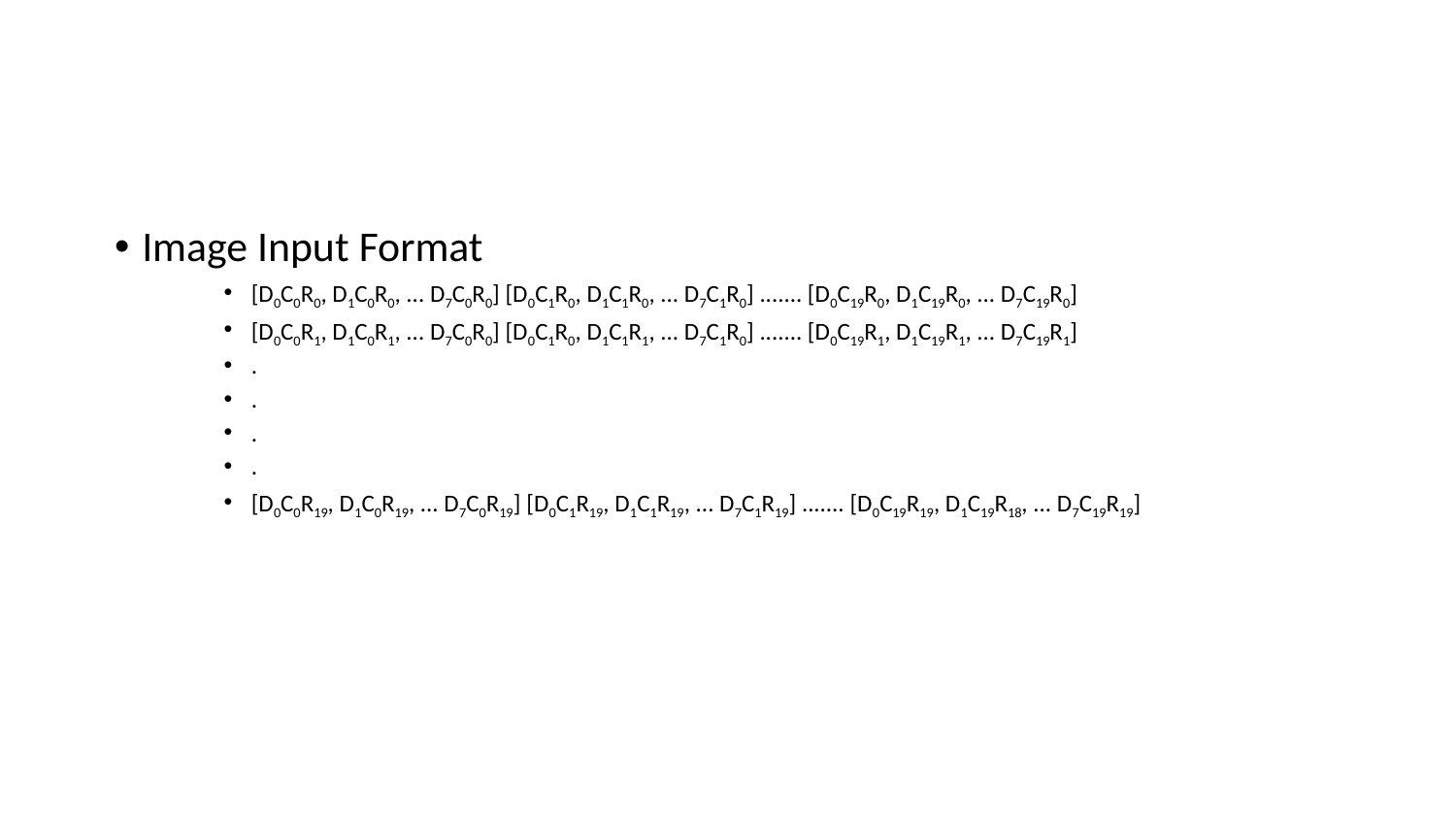

#
Image Input Format
[D0C0R0, D1C0R0, ... D7C0R0] [D0C1R0, D1C1R0, ... D7C1R0] ....... [D0C19R0, D1C19R0, ... D7C19R0]
[D0C0R1, D1C0R1, ... D7C0R0] [D0C1R0, D1C1R1, ... D7C1R0] ....... [D0C19R1, D1C19R1, ... D7C19R1]
.
.
.
.
[D0C0R19, D1C0R19, ... D7C0R19] [D0C1R19, D1C1R19, ... D7C1R19] ....... [D0C19R19, D1C19R18, ... D7C19R19]